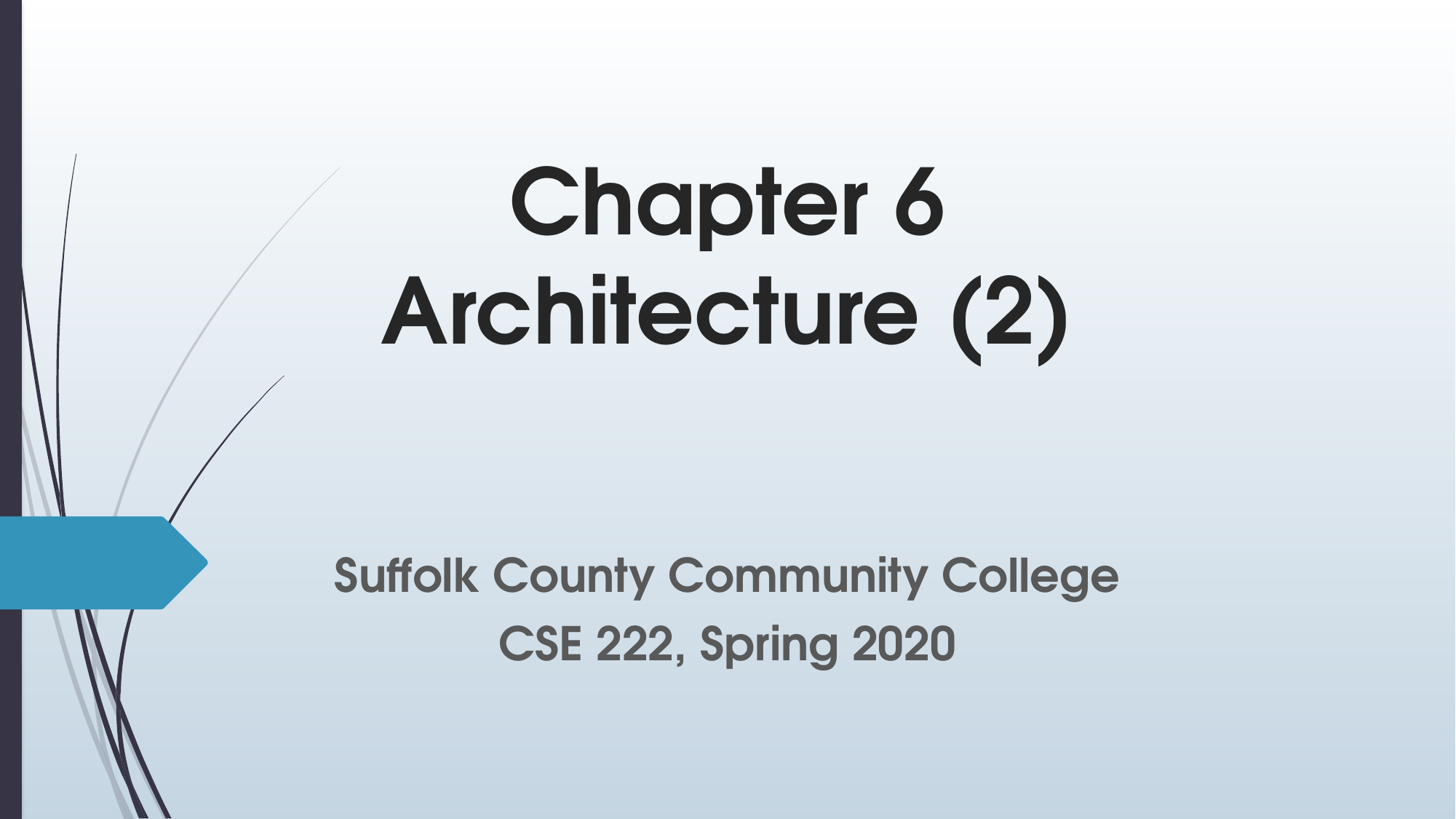

# Chapter 6 Architecture (2)
Suffolk County Community College
CSE 222, Spring 2020